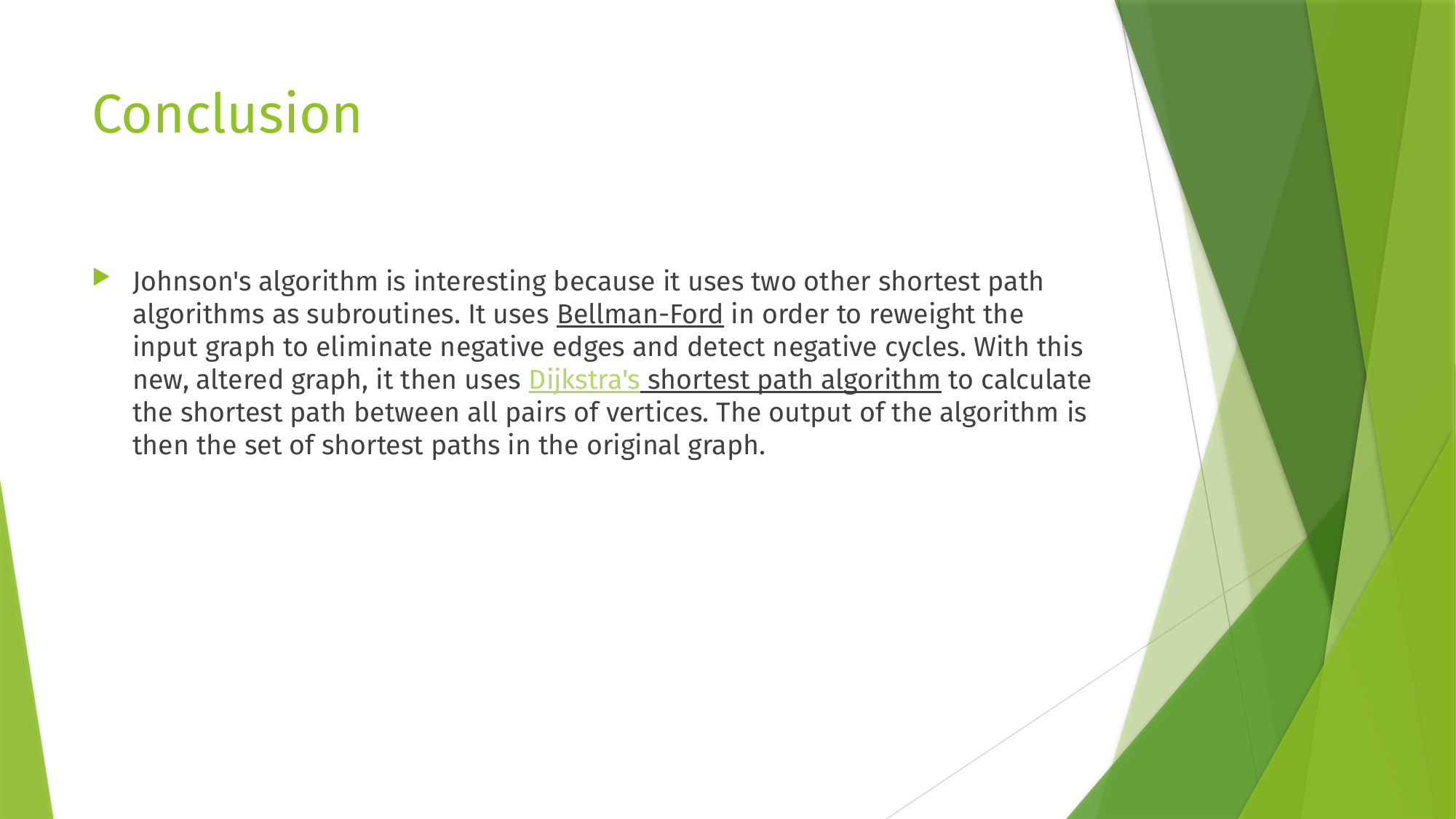

# Conclusion
Johnson's algorithm is interesting because it uses two other shortest path algorithms as subroutines. It uses Bellman-Ford in order to reweight the input graph to eliminate negative edges and detect negative cycles. With this new, altered graph, it then uses Dijkstra's shortest path algorithm to calculate the shortest path between all pairs of vertices. The output of the algorithm is then the set of shortest paths in the original graph.